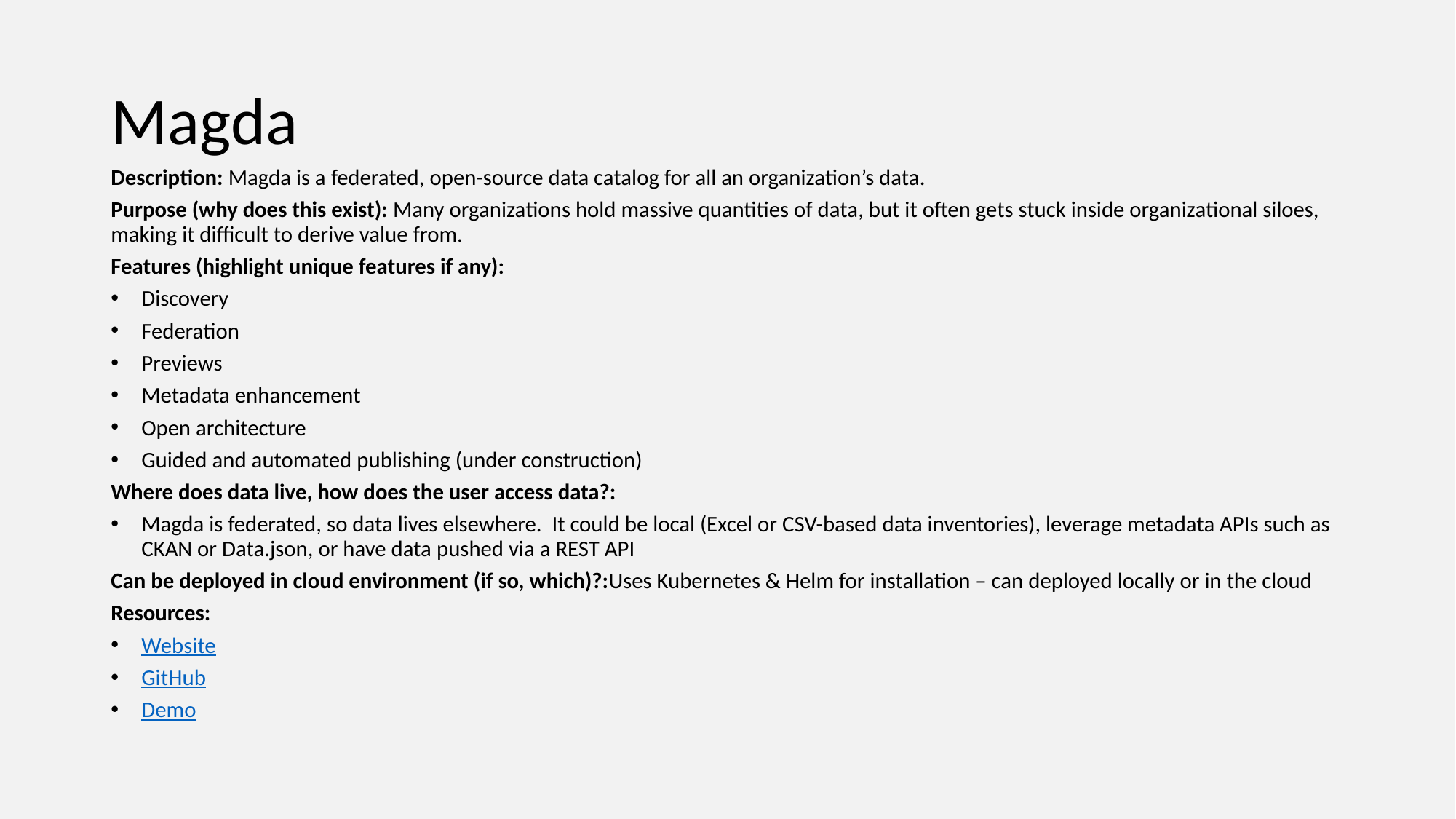

# Magda
Description: Magda is a federated, open-source data catalog for all an organization’s data.
Purpose (why does this exist): Many organizations hold massive quantities of data, but it often gets stuck inside organizational siloes, making it difficult to derive value from.
Features (highlight unique features if any):
Discovery
Federation
Previews
Metadata enhancement
Open architecture
Guided and automated publishing (under construction)
Where does data live, how does the user access data?:
Magda is federated, so data lives elsewhere.  It could be local (Excel or CSV-based data inventories), leverage metadata APIs such as CKAN or Data.json, or have data pushed via a REST API
Can be deployed in cloud environment (if so, which)?:Uses Kubernetes & Helm for installation – can deployed locally or in the cloud
Resources:
Website
GitHub
Demo